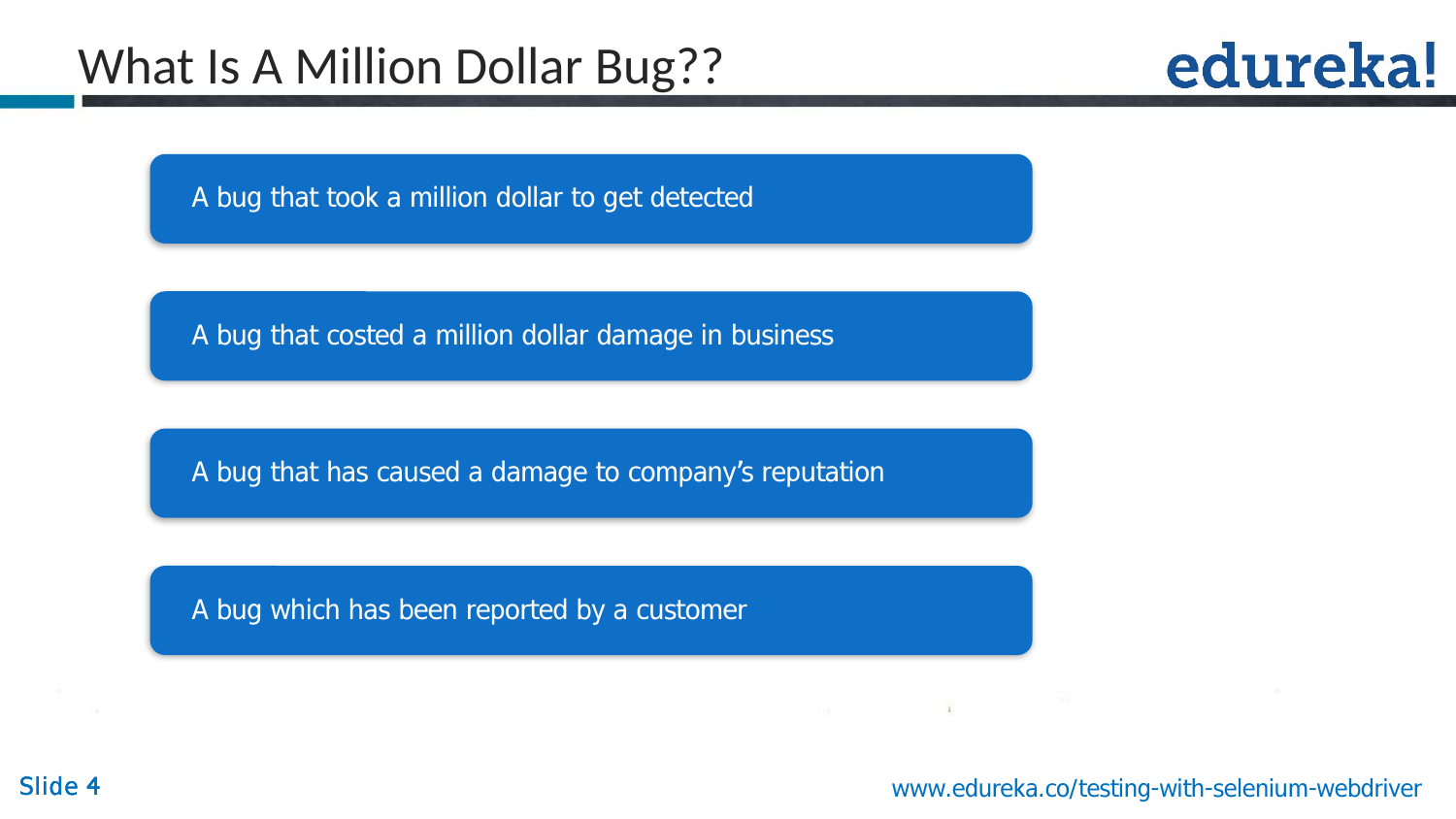

What Is A Million Dollar Bug??
A bug that took a million dollar to get detected
A bug that costed a million dollar damage in business
A bug that has caused a damage to company’s reputation
A bug which has been reported by a customer